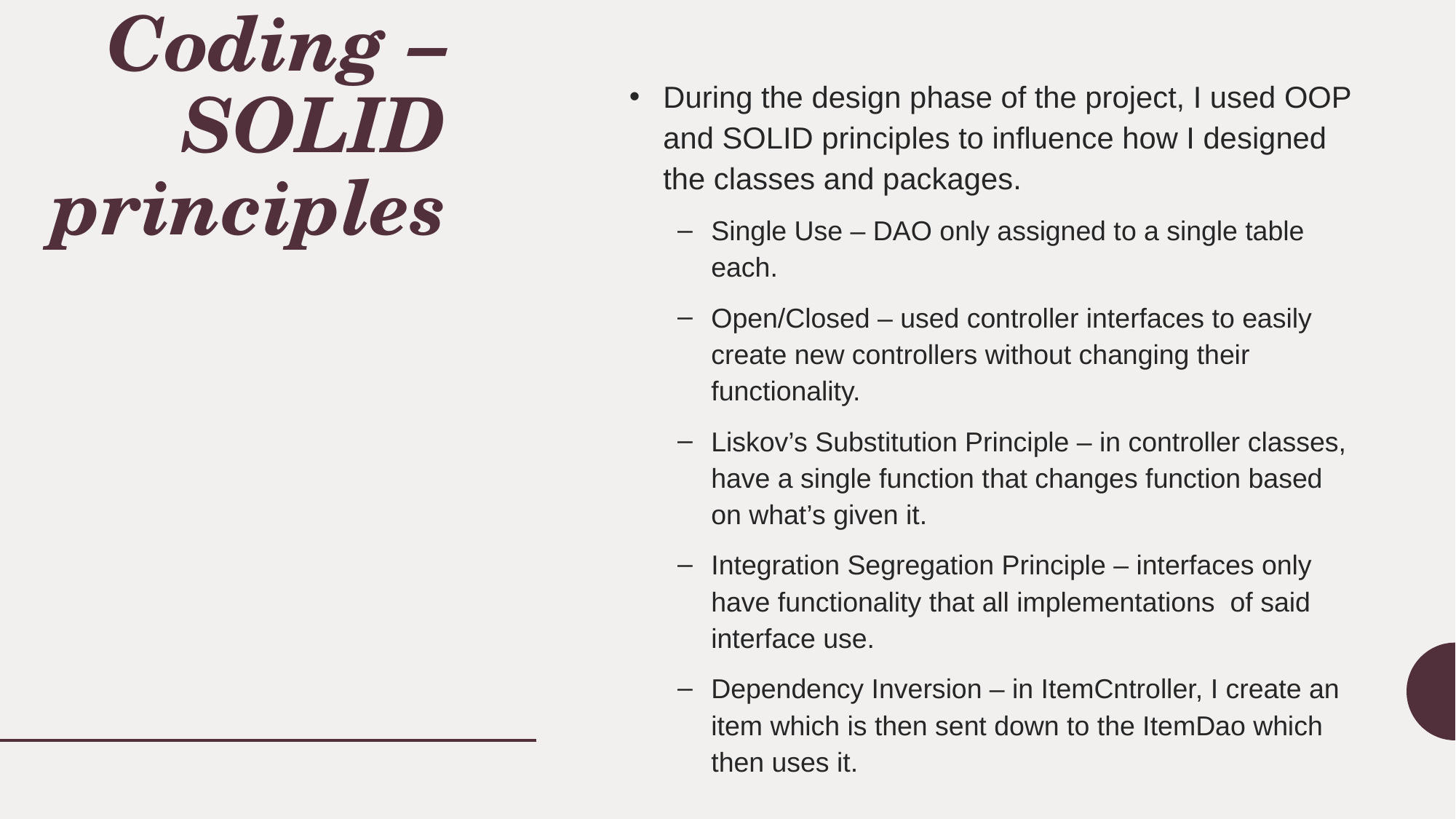

# Coding – SOLID principles
During the design phase of the project, I used OOP and SOLID principles to influence how I designed the classes and packages.
Single Use – DAO only assigned to a single table each.
Open/Closed – used controller interfaces to easily create new controllers without changing their functionality.
Liskov’s Substitution Principle – in controller classes, have a single function that changes function based on what’s given it.
Integration Segregation Principle – interfaces only have functionality that all implementations  of said interface use.
Dependency Inversion – in ItemCntroller, I create an item which is then sent down to the ItemDao which then uses it.